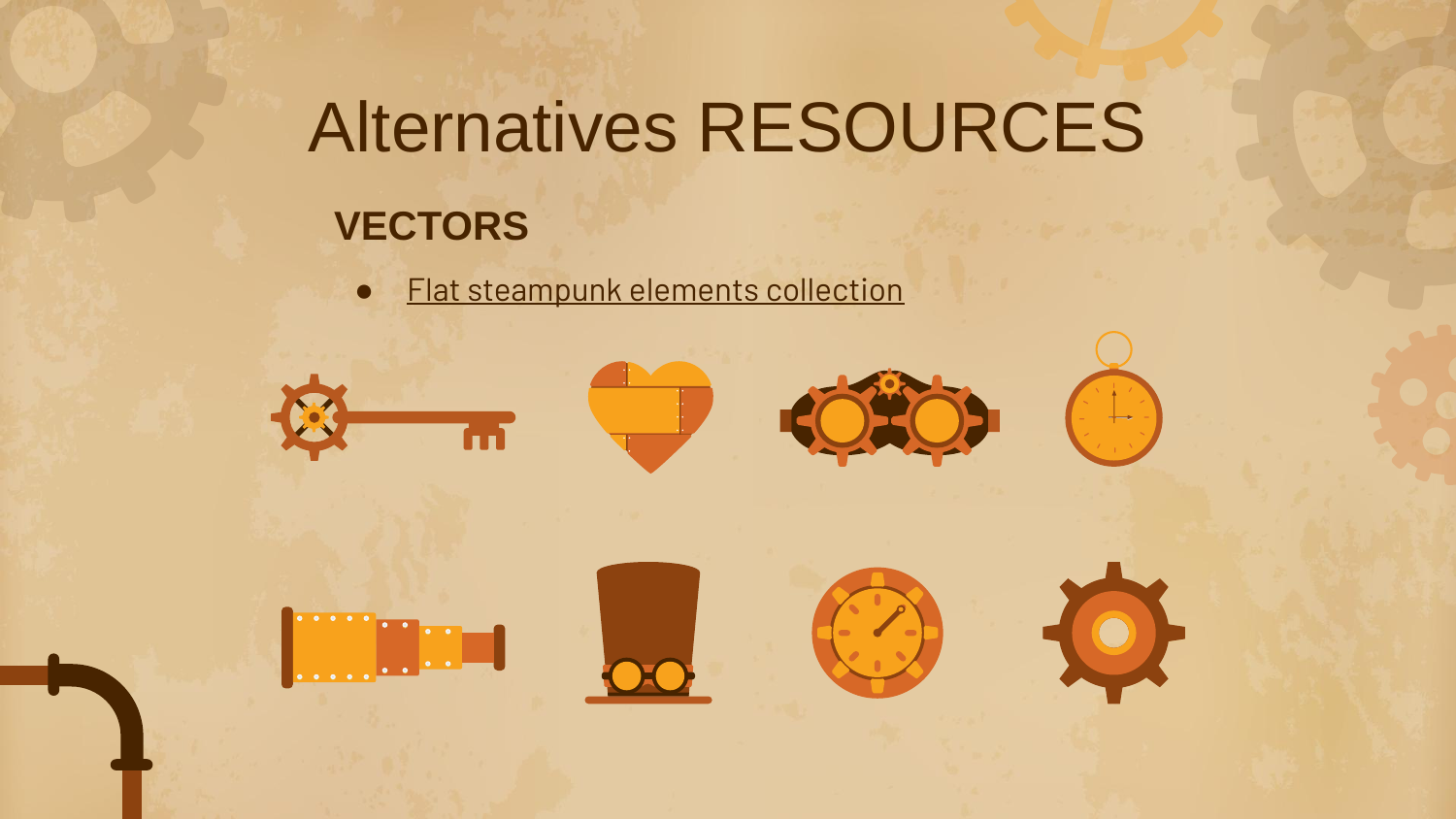

# Alternatives RESOURCES
VECTORS
Flat steampunk elements collection